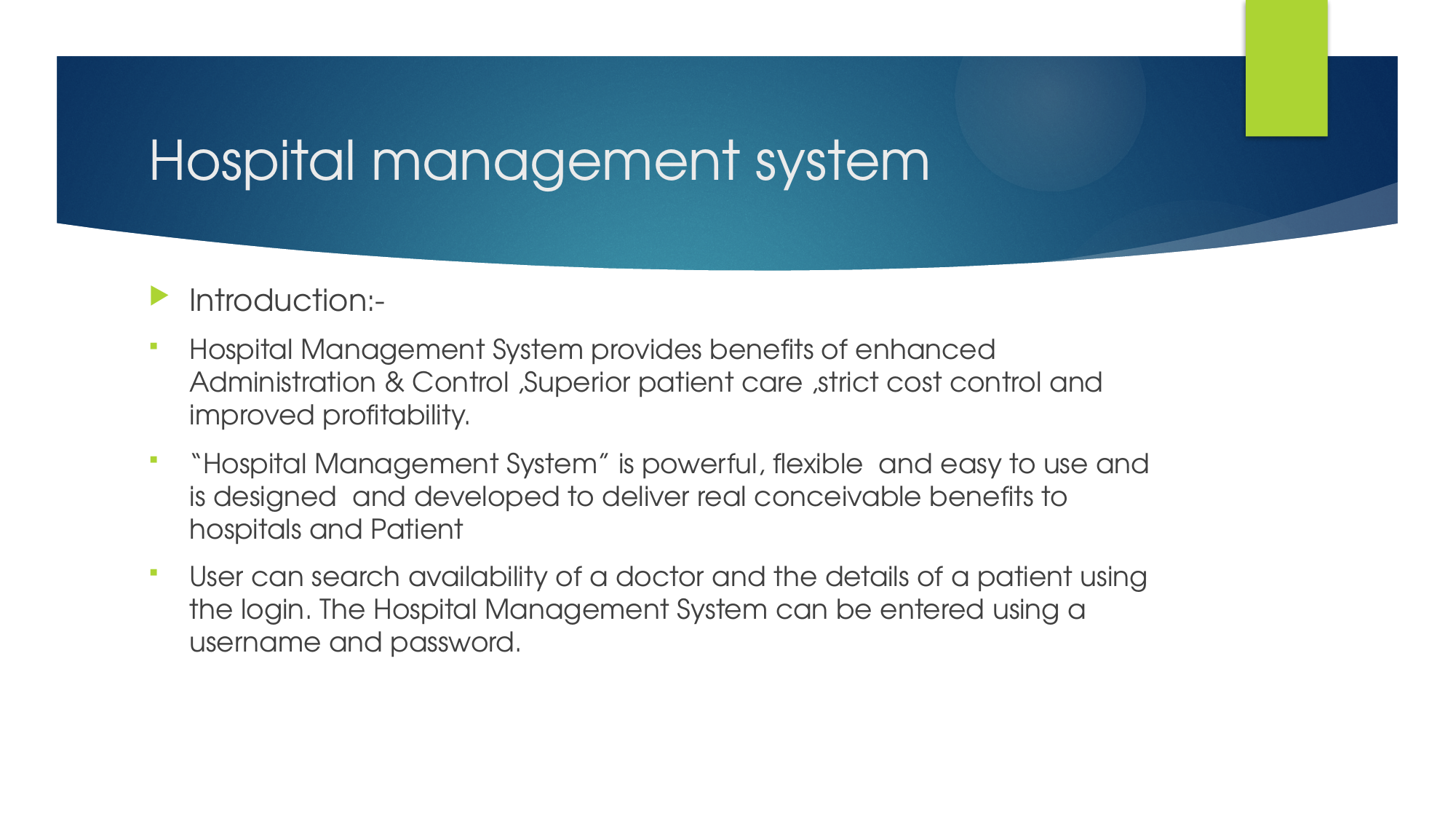

# Hospital management system
Introduction:-
Hospital Management System provides benefits of enhanced Administration & Control ,Superior patient care ,strict cost control and improved profitability.
“Hospital Management System” is powerful, flexible  and easy to use and is designed  and developed to deliver real conceivable benefits to hospitals and Patient
User can search availability of a doctor and the details of a patient using the login. The Hospital Management System can be entered using a username and password.